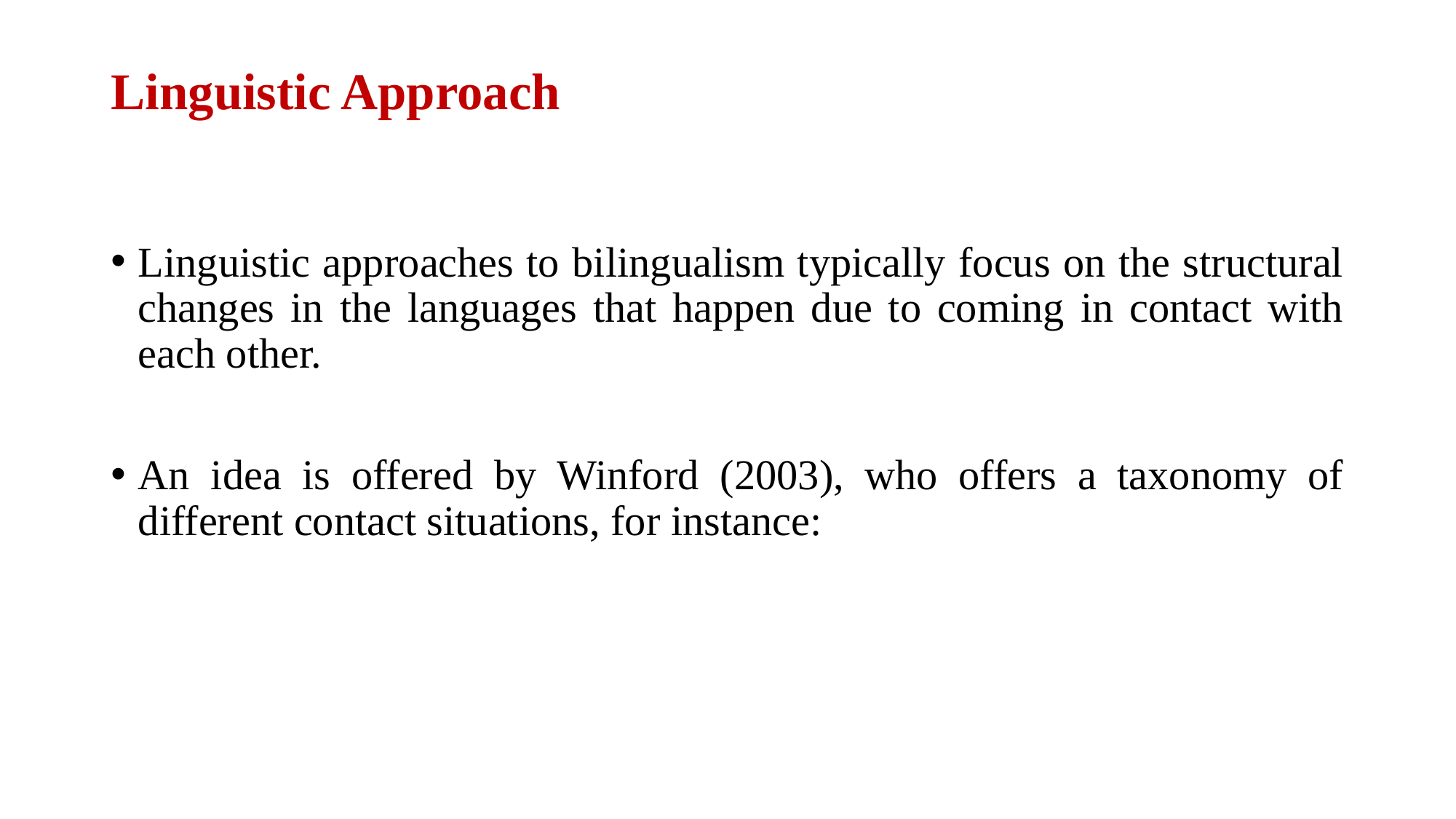

# Linguistic Approach

Linguistic approaches to bilingualism typically focus on the structural changes in the languages that happen due to coming in contact with each other.

An idea is offered by Winford (2003), who offers a taxonomy of different contact situations, for instance: